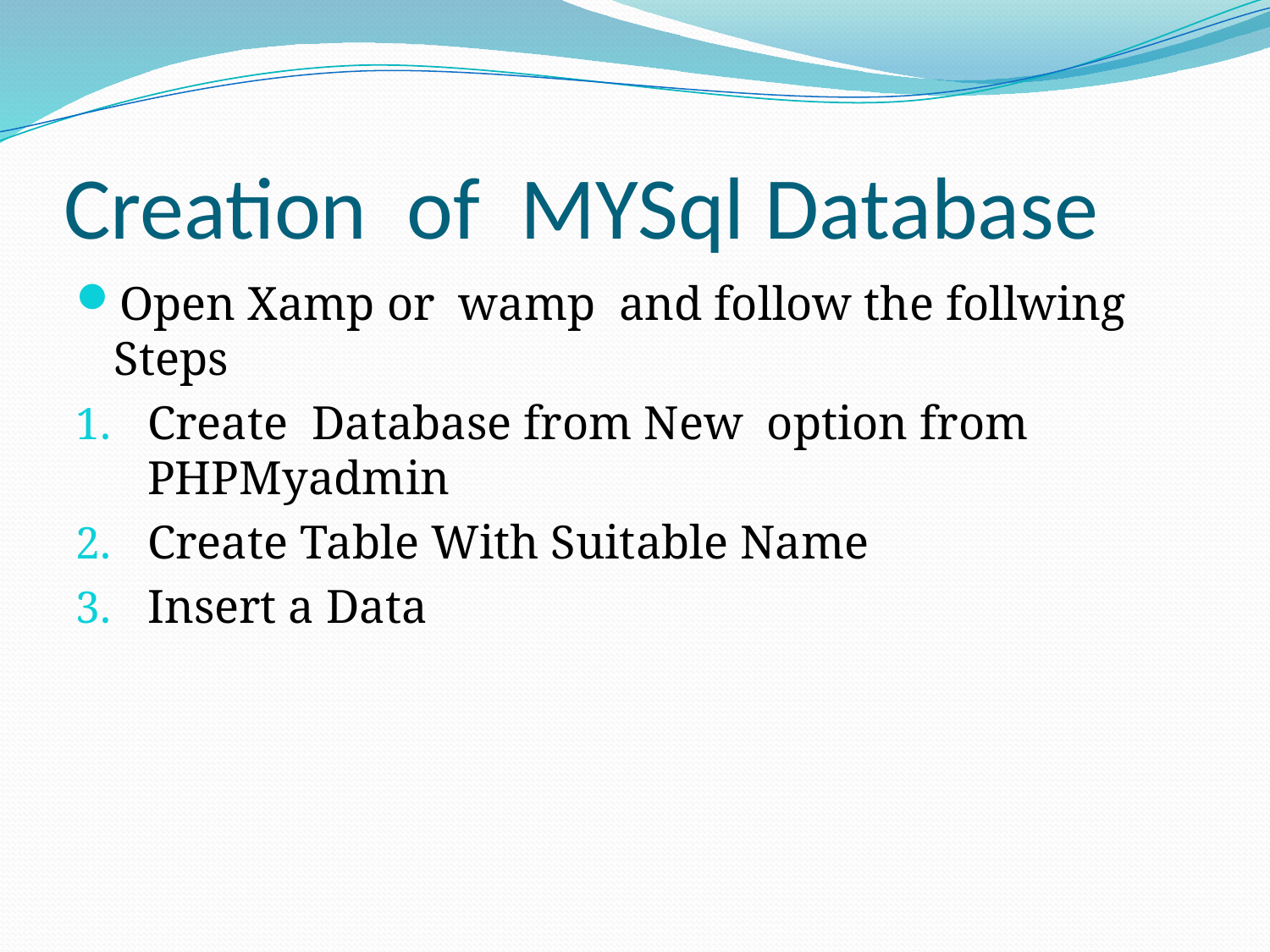

# Creation  of  MYSql Database
Open Xamp or  wamp  and follow the follwing Steps
Create  Database from New  option from PHPMyadmin
Create Table With Suitable Name
Insert a Data